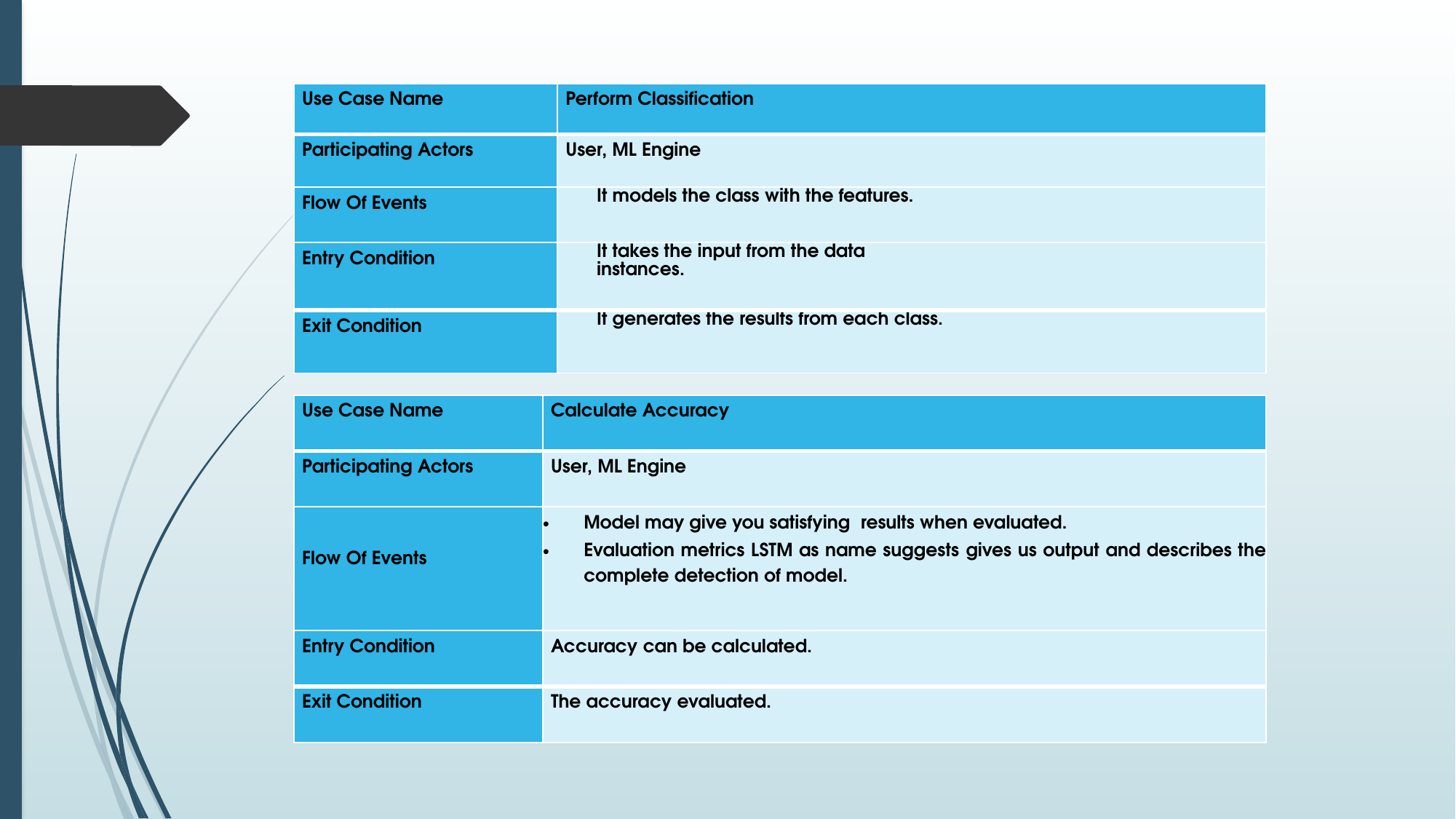

| Use Case Name | Perform Classification |
| --- | --- |
| Participating Actors | User, ML Engine |
| Flow Of Events | It models the class with the features. |
| Entry Condition | It takes the input from the data instances. |
| Exit Condition | It generates the results from each class. |
| Use Case Name | Calculate Accuracy |
| --- | --- |
| Participating Actors | User, ML Engine |
| Flow Of Events | Model may give you satisfying results when evaluated. Evaluation metrics LSTM as name suggests gives us output and describes the complete detection of model. |
| Entry Condition | Accuracy can be calculated. |
| Exit Condition | The accuracy evaluated. |